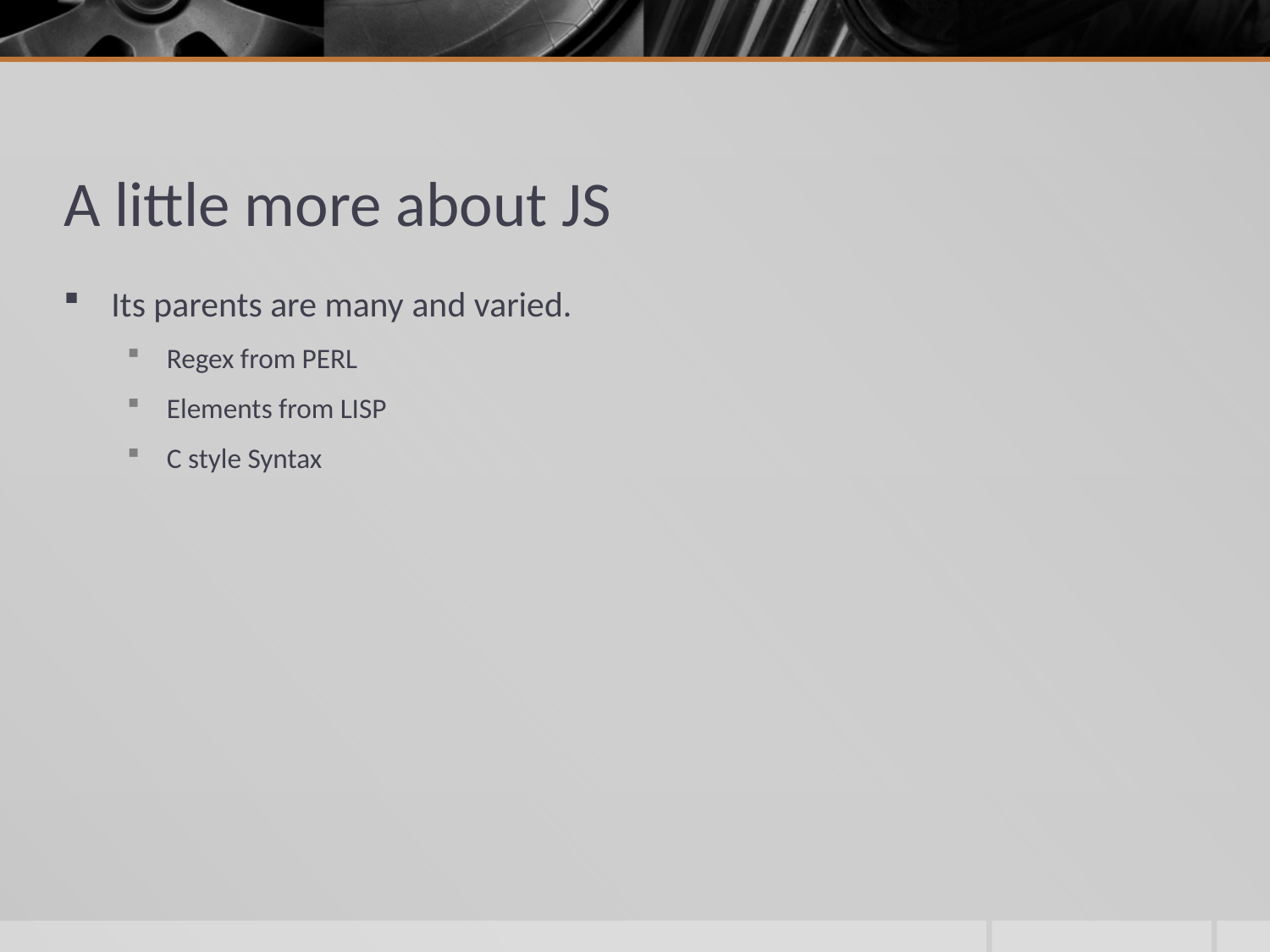

# A little more about JS
Its parents are many and varied.
Regex from PERL
Elements from LISP
C style Syntax